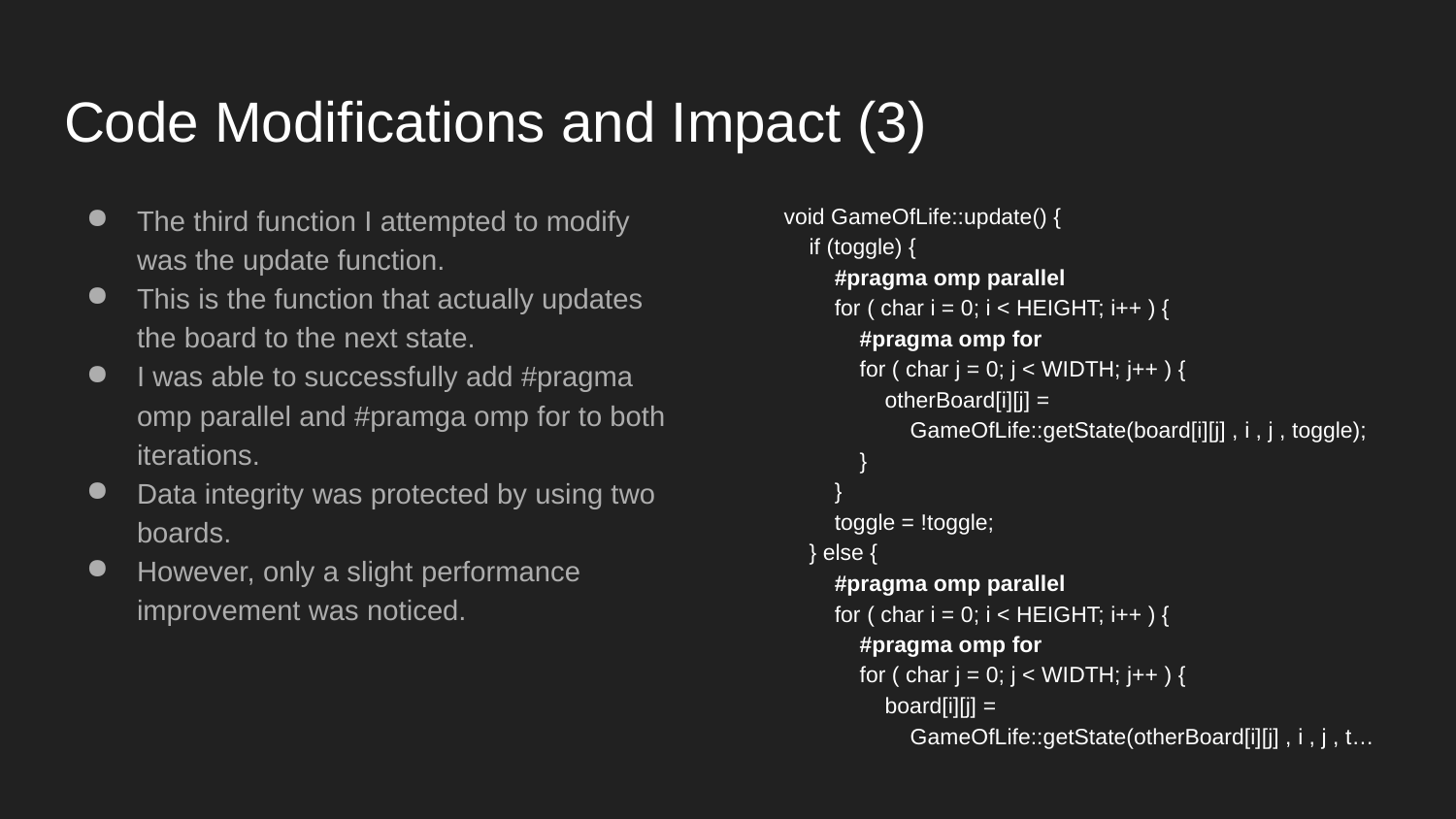

# Code Modifications and Impact (3)
The third function I attempted to modify was the update function.
This is the function that actually updates the board to the next state.
I was able to successfully add #pragma omp parallel and #pramga omp for to both iterations.
Data integrity was protected by using two boards.
However, only a slight performance improvement was noticed.
void GameOfLife::update() {
    if (toggle) {
        #pragma omp parallel
        for ( char i = 0; i < HEIGHT; i++ ) {
            #pragma omp for
            for ( char j = 0; j < WIDTH; j++ ) {
                otherBoard[i][j] =
                    GameOfLife::getState(board[i][j] , i , j , toggle);
            }
        }
        toggle = !toggle;
    } else {
        #pragma omp parallel
        for ( char i = 0; i < HEIGHT; i++ ) {
            #pragma omp for
            for ( char j = 0; j < WIDTH; j++ ) {
                board[i][j] =
                    GameOfLife::getState(otherBoard[i][j] , i , j , t…